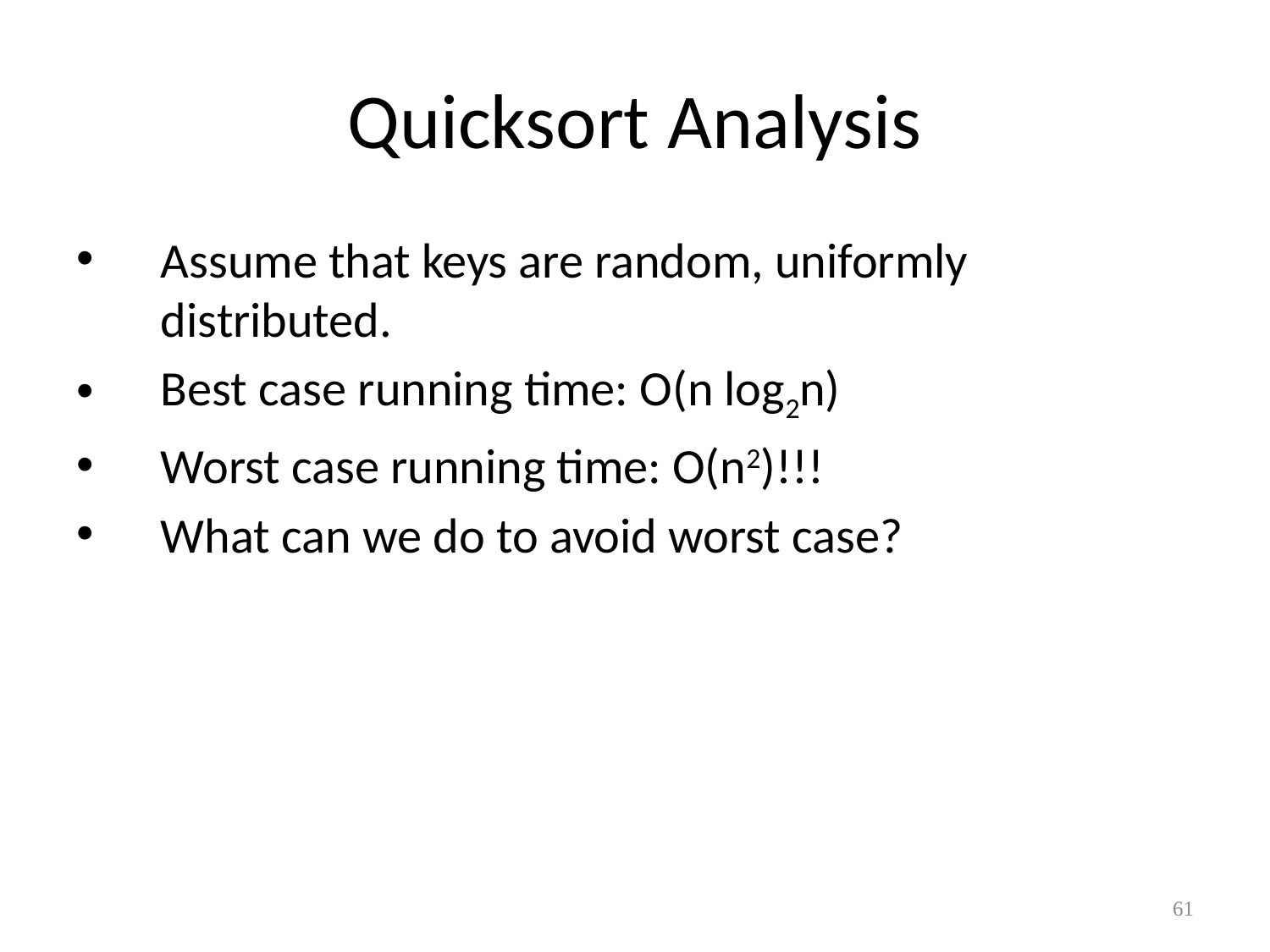

# Quicksort Analysis
Assume that keys are random, uniformly distributed.
Best case running time: O(n log2n)
Worst case running time: O(n2)!!!
What can we do to avoid worst case?

61